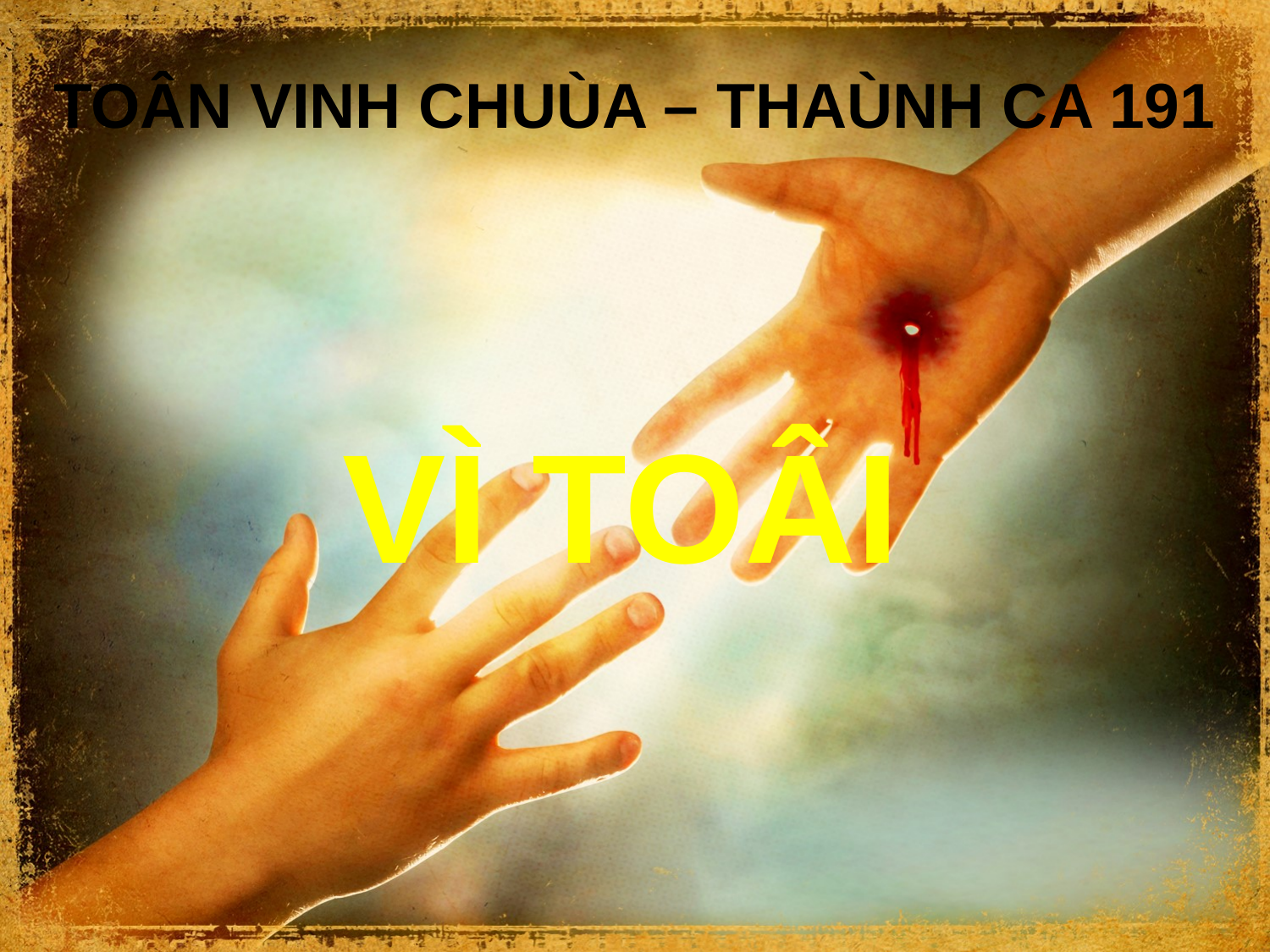

TOÂN VINH CHUÙA – THAÙNH CA 191
VÌ TOÂI